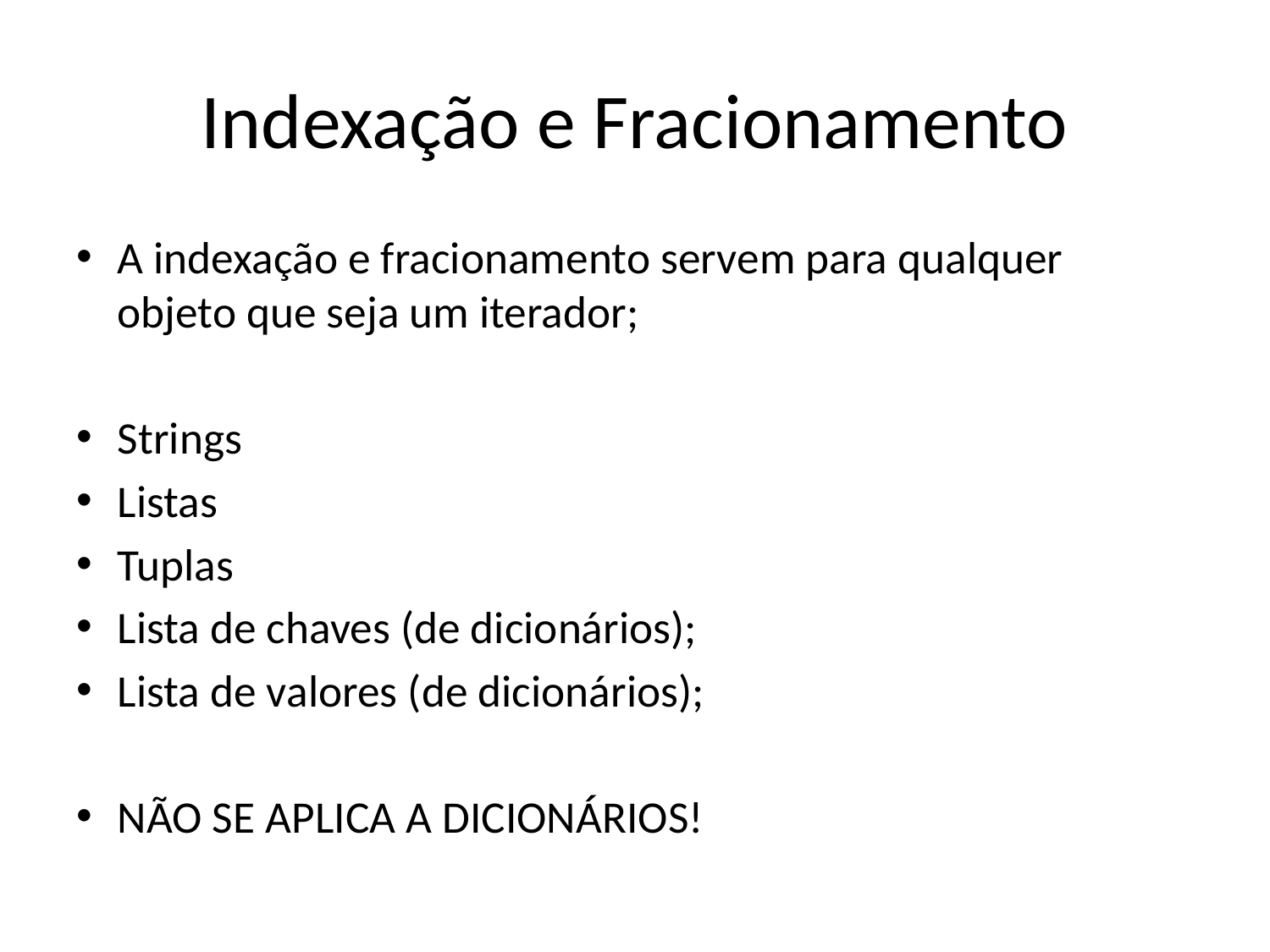

# Indexação e Fracionamento
A indexação e fracionamento servem para qualquer objeto que seja um iterador;

Strings
Listas
Tuplas
Lista de chaves (de dicionários);
Lista de valores (de dicionários);

NÃO SE APLICA A DICIONÁRIOS!